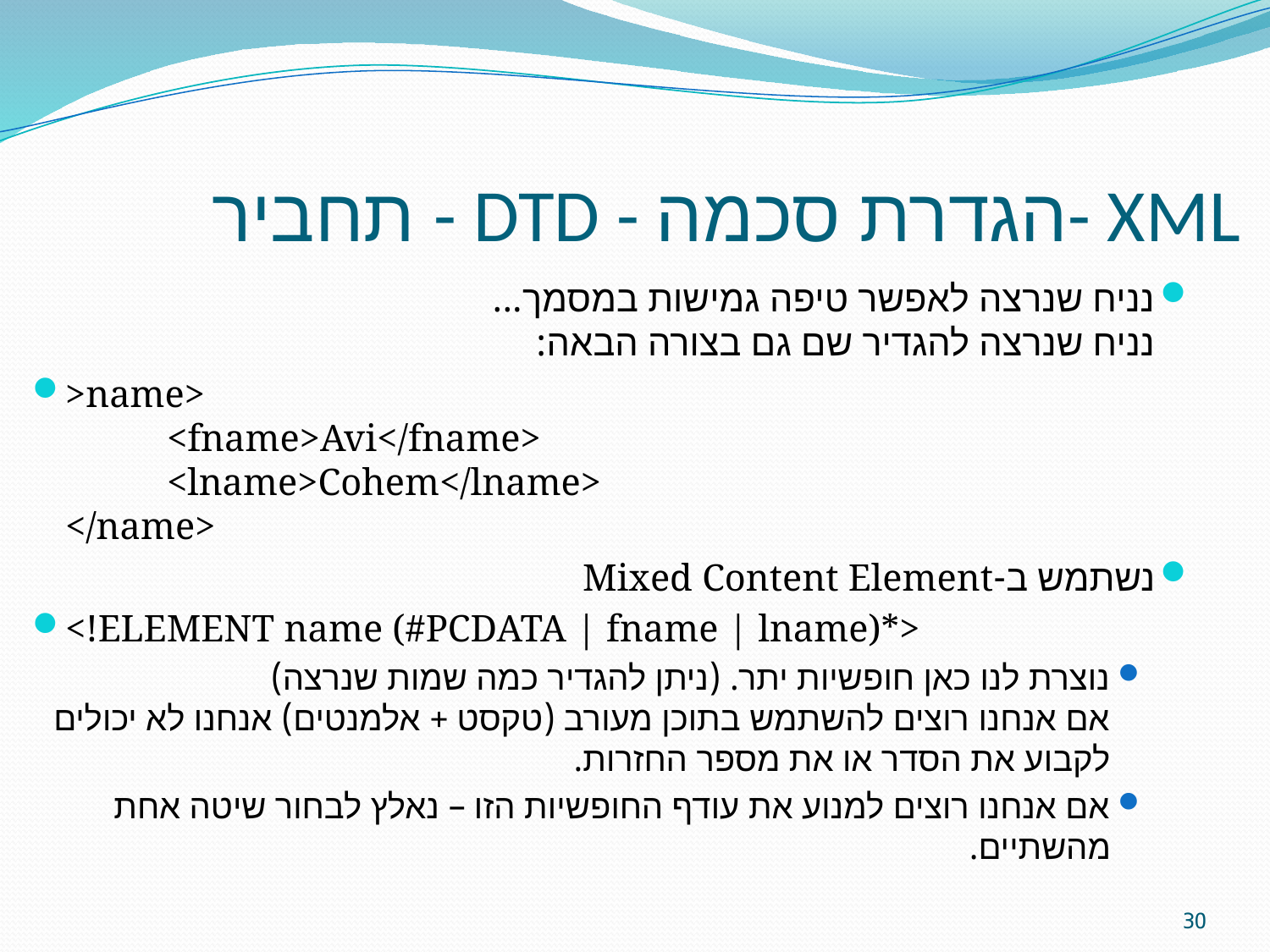

תחביר - DTD - הגדרת סכמה- XML
נניח שנרצה לאפשר טיפה גמישות במסמך...
נניח שנרצה להגדיר שם גם בצורה הבאה:
>name>
	<fname>Avi</fname>
	<lname>Cohem</lname>
</name>
נשתמש ב-Mixed Content Element
<!ELEMENT name (#PCDATA | fname | lname)*>
נוצרת לנו כאן חופשיות יתר. (ניתן להגדיר כמה שמות שנרצה)
אם אנחנו רוצים להשתמש בתוכן מעורב (טקסט + אלמנטים) אנחנו לא יכולים לקבוע את הסדר או את מספר החזרות.
אם אנחנו רוצים למנוע את עודף החופשיות הזו – נאלץ לבחור שיטה אחת מהשתיים.

30